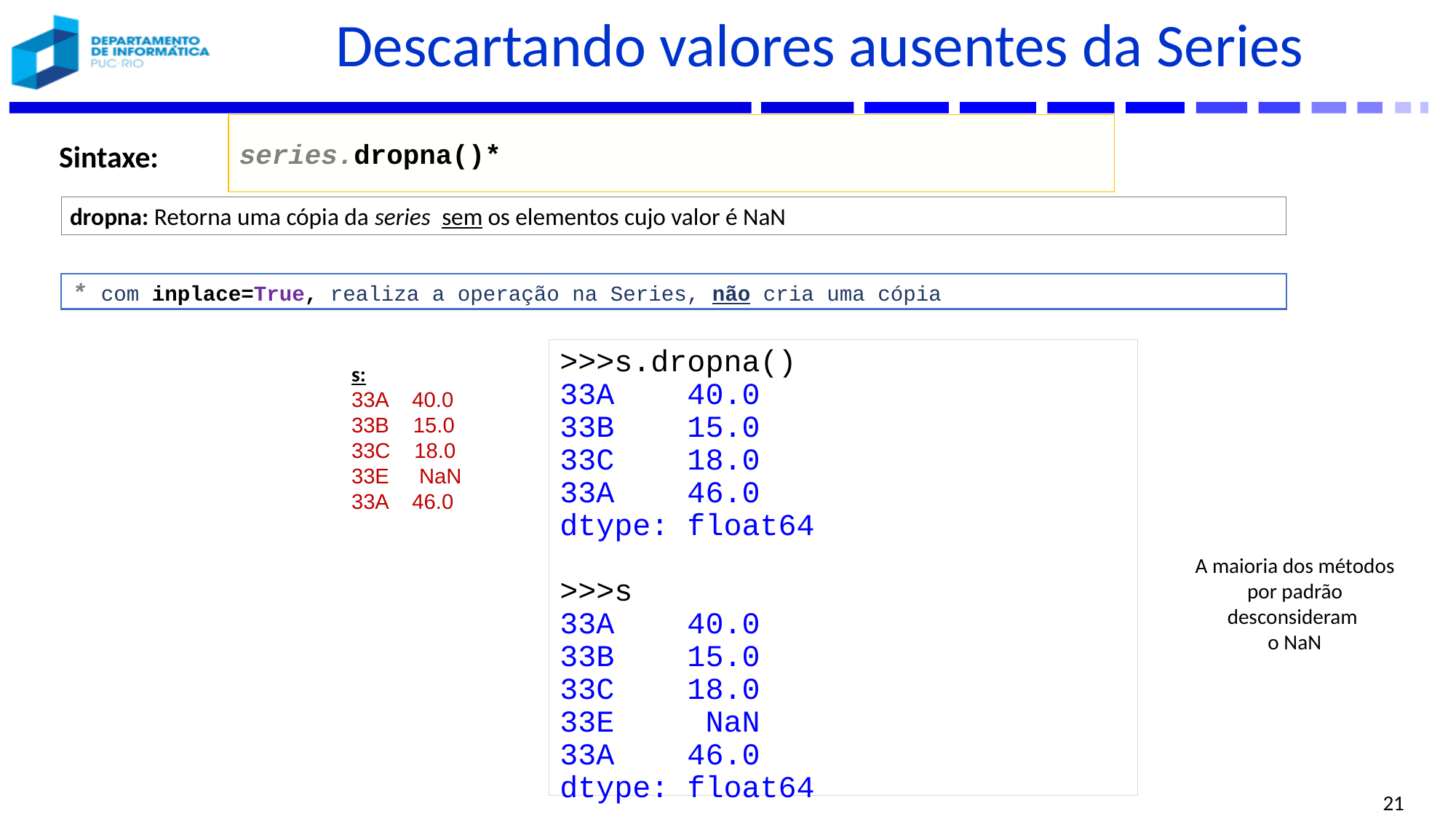

# Descartando valores ausentes da Series
series.dropna()*
Sintaxe:
dropna: Retorna uma cópia da series  sem os elementos cujo valor é NaN

* com inplace=True, realiza a operação na Series, não cria uma cópia
>>>s.dropna()
33A    40.0
33B    15.0
33C    18.0
33A    46.0
dtype: float64

>>>s
33A    40.0
33B    15.0
33C    18.0
33E     NaN
33A    46.0
dtype: float64
s:
33A    40.0
33B    15.0
33C    18.0
33E     NaN
33A    46.0

A maioria dos métodos por padrão desconsideram
o NaN
21